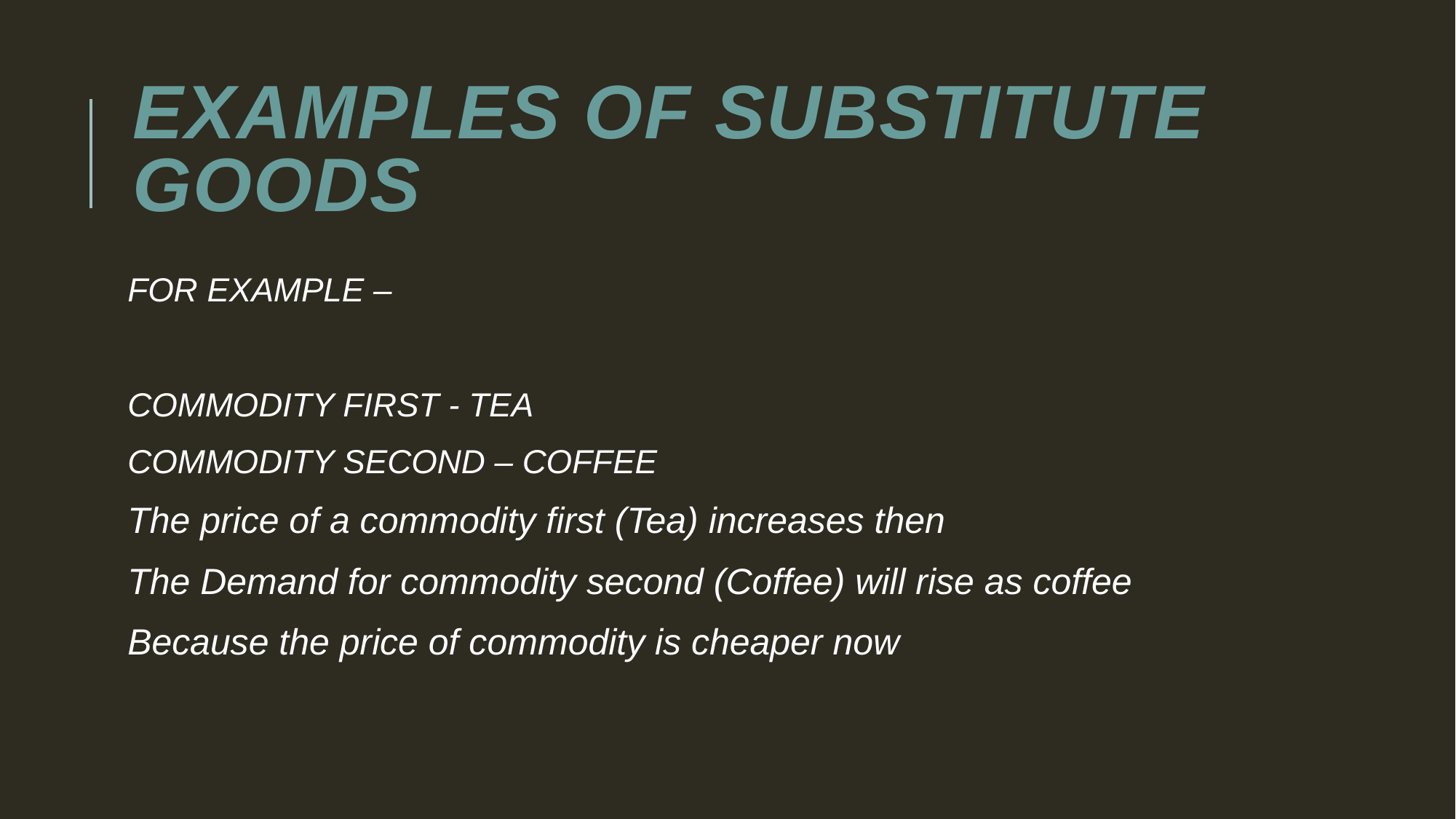

# EXAMPLES OF SUBSTITUTE GOODS
FOR EXAMPLE –

COMMODITY FIRST - TEA
COMMODITY SECOND – COFFEE
The price of a commodity first (Tea) increases then
The Demand for commodity second (Coffee) will rise as coffee
Because the price of commodity is cheaper now